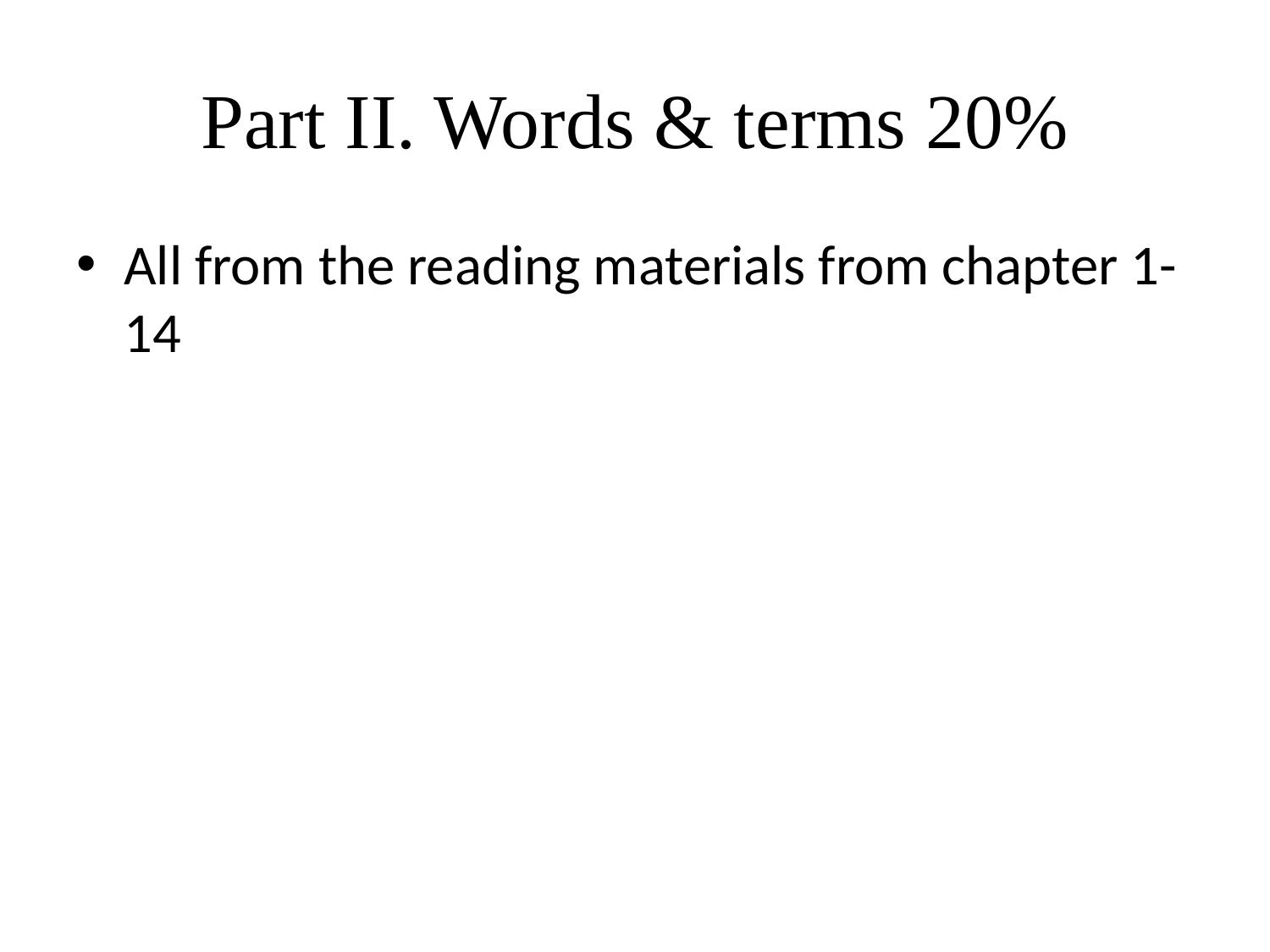

# Part II. Words & terms 20%
All from the reading materials from chapter 1-14